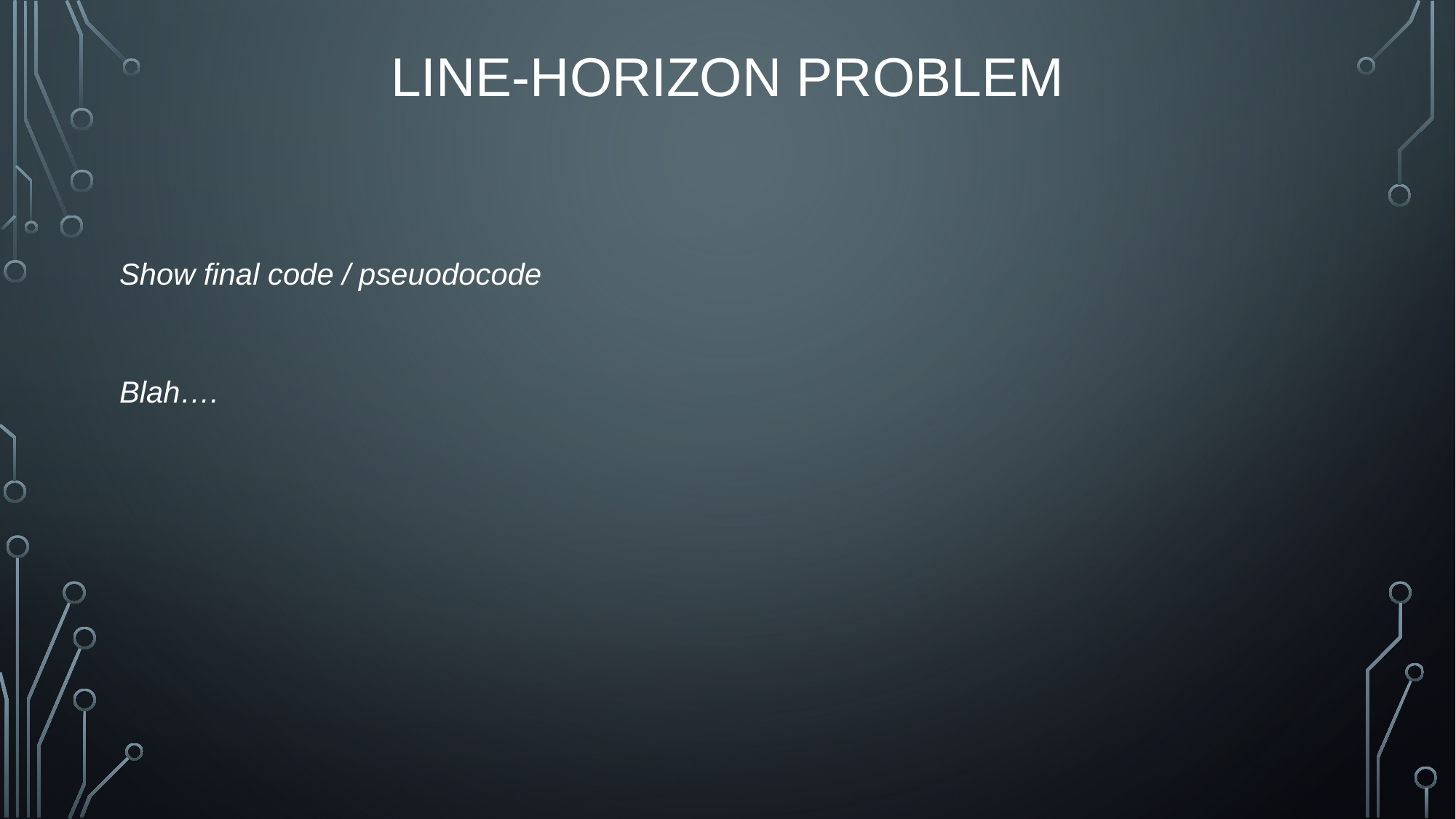

# Line-Horizon Problem
Show final code / pseuodocode

Blah….